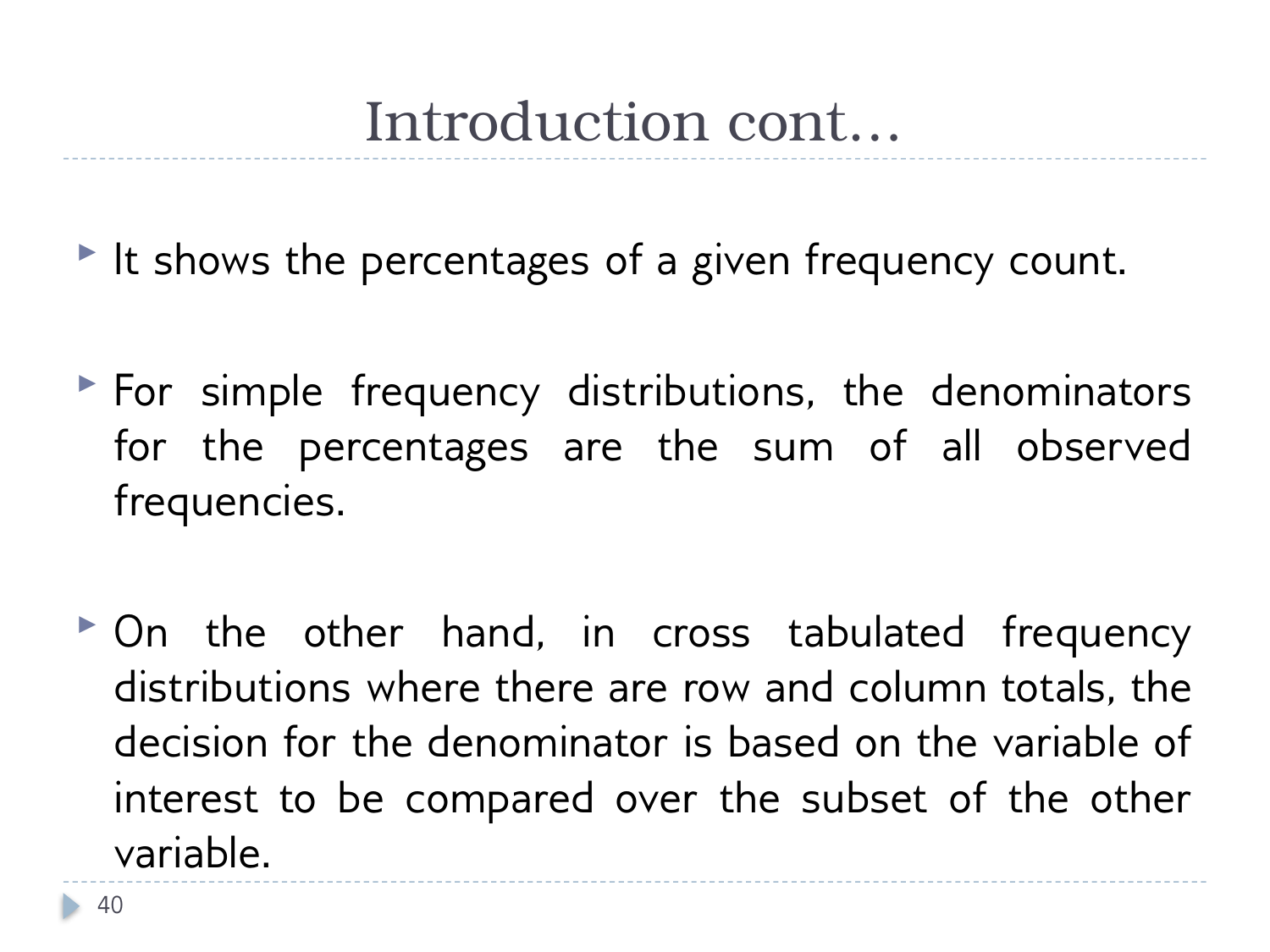

# Introduction cont…
It shows the percentages of a given frequency count.

For simple frequency distributions, the denominators for the percentages are the sum of all observed frequencies.

On the other hand, in cross tabulated frequency distributions where there are row and column totals, the decision for the denominator is based on the variable of interest to be compared over the subset of the other variable.
40